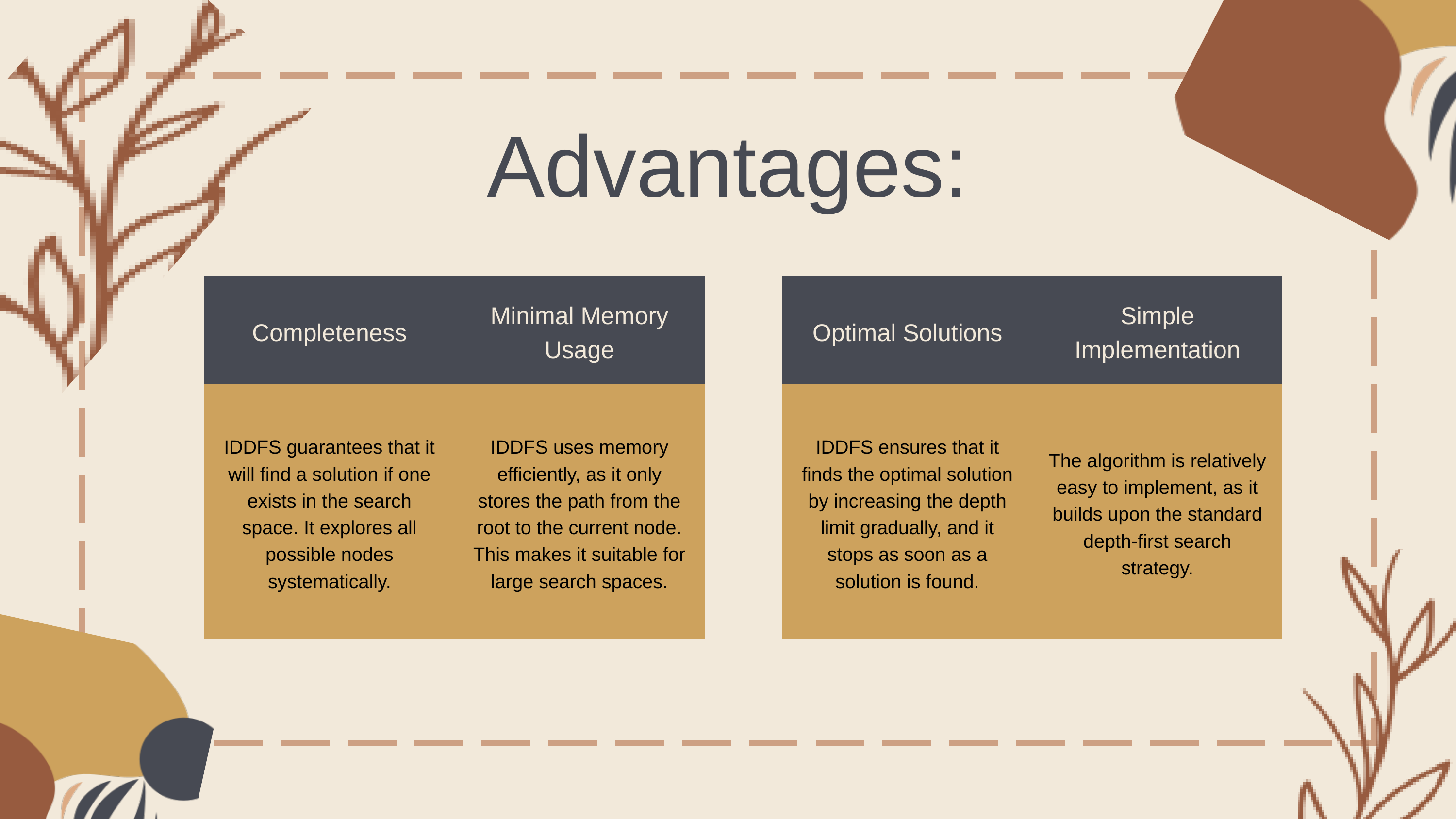

Advantages:
| Completeness | Minimal Memory Usage |
| --- | --- |
| IDDFS guarantees that it will find a solution if one exists in the search space. It explores all possible nodes systematically. | IDDFS uses memory efficiently, as it only stores the path from the root to the current node. This makes it suitable for large search spaces. |
| IDDFS guarantees that it will find a solution if one exists in the search space. It explores all possible nodes systematically. | IDDFS uses memory efficiently, as it only stores the path from the root to the current node. This makes it suitable for large search spaces. |
| Optimal Solutions | Simple Implementation |
| --- | --- |
| IDDFS ensures that it finds the optimal solution by increasing the depth limit gradually, and it stops as soon as a solution is found. | The algorithm is relatively easy to implement, as it builds upon the standard depth-first search strategy. |
| IDDFS ensures that it finds the optimal solution by increasing the depth limit gradually, and it stops as soon as a solution is found. | The algorithm is relatively easy to implement, as it builds upon the standard depth-first search strategy. |